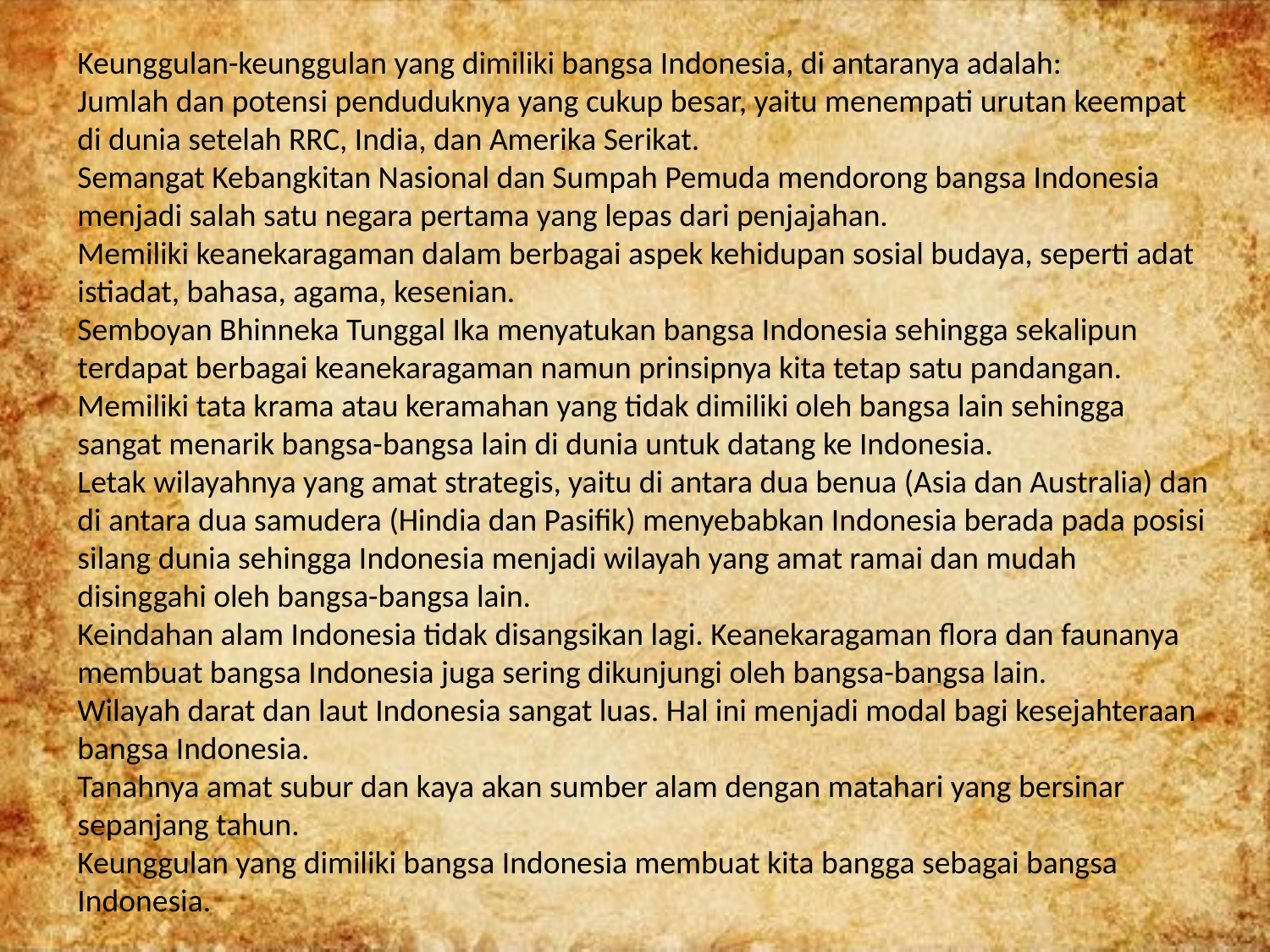

Keunggulan-keunggulan yang dimiliki bangsa Indonesia, di antaranya adalah:
Jumlah dan potensi penduduknya yang cukup besar, yaitu menempati urutan keempat di dunia setelah RRC, India, dan Amerika Serikat.
Semangat Kebangkitan Nasional dan Sumpah Pemuda mendorong bangsa Indonesia menjadi salah satu negara pertama yang lepas dari penjajahan.
Memiliki keanekaragaman dalam berbagai aspek kehidupan sosial budaya, seperti adat istiadat, bahasa, agama, kesenian.
Semboyan Bhinneka Tunggal Ika menyatukan bangsa Indonesia sehingga sekalipun terdapat berbagai keanekaragaman namun prinsipnya kita tetap satu pandangan.
Memiliki tata krama atau keramahan yang tidak dimiliki oleh bangsa lain sehingga sangat menarik bangsa-bangsa lain di dunia untuk datang ke Indonesia.
Letak wilayahnya yang amat strategis, yaitu di antara dua benua (Asia dan Australia) dan di antara dua samudera (Hindia dan Pasifik) menyebabkan Indonesia berada pada posisi silang dunia sehingga Indonesia menjadi wilayah yang amat ramai dan mudah disinggahi oleh bangsa-bangsa lain.
Keindahan alam Indonesia tidak disangsikan lagi. Keanekaragaman flora dan faunanya membuat bangsa Indonesia juga sering dikunjungi oleh bangsa-bangsa lain.
Wilayah darat dan laut Indonesia sangat luas. Hal ini menjadi modal bagi kesejahteraan bangsa Indonesia.
Tanahnya amat subur dan kaya akan sumber alam dengan matahari yang bersinar sepanjang tahun.
Keunggulan yang dimiliki bangsa Indonesia membuat kita bangga sebagai bangsa Indonesia.